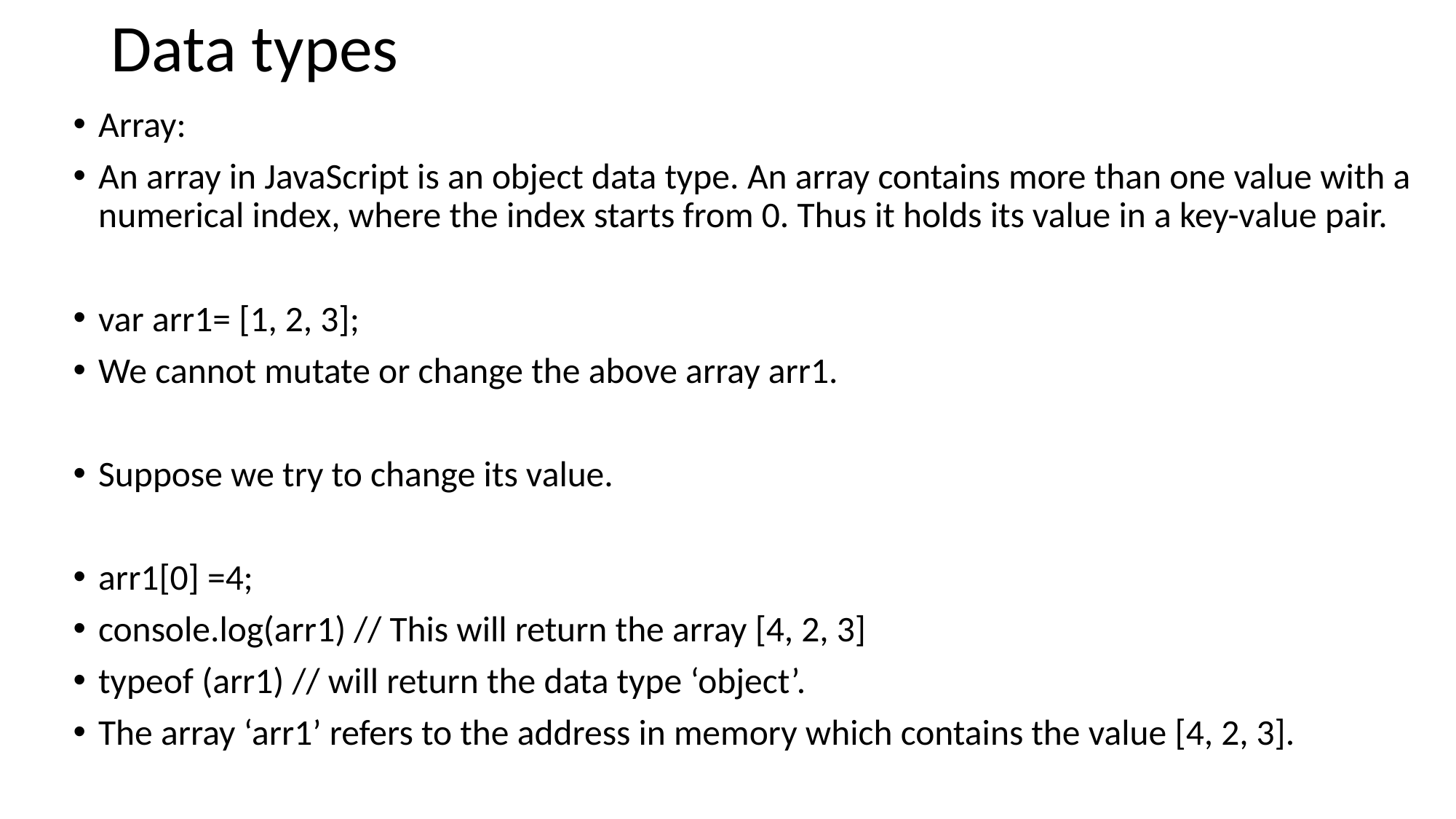

# Data types
Array:
An array in JavaScript is an object data type. An array contains more than one value with a numerical index, where the index starts from 0. Thus it holds its value in a key-value pair.

var arr1= [1, 2, 3];
We cannot mutate or change the above array arr1.

Suppose we try to change its value.

arr1[0] =4;
console.log(arr1) // This will return the array [4, 2, 3]
typeof (arr1) // will return the data type ‘object’.
The array ‘arr1’ refers to the address in memory which contains the value [4, 2, 3].